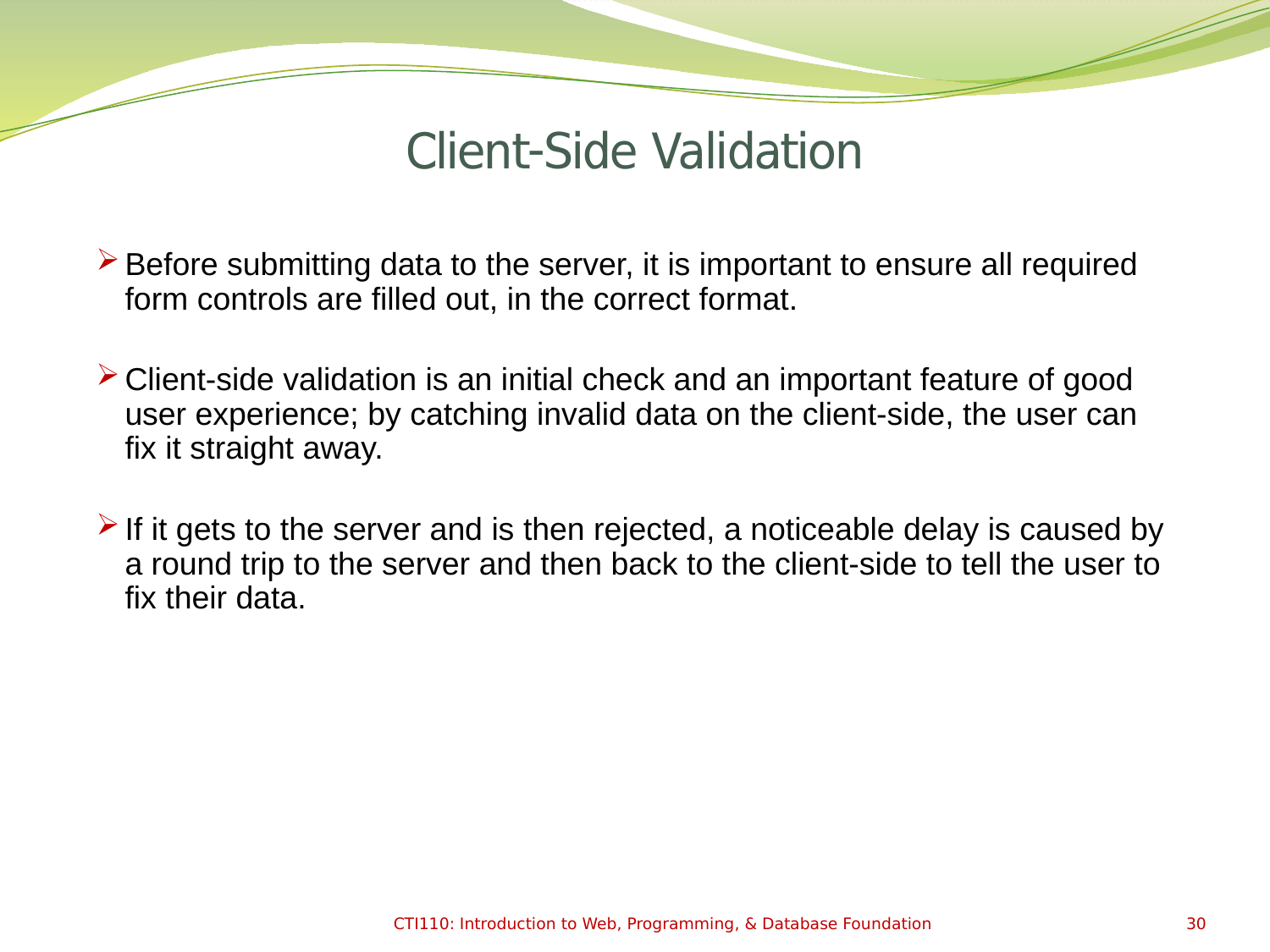

# Client-Side Validation
Before submitting data to the server, it is important to ensure all required form controls are filled out, in the correct format.

Client-side validation is an initial check and an important feature of good user experience; by catching invalid data on the client-side, the user can fix it straight away.

If it gets to the server and is then rejected, a noticeable delay is caused by a round trip to the server and then back to the client-side to tell the user to fix their data.

CTI110: Introduction to Web, Programming, & Database Foundation
30